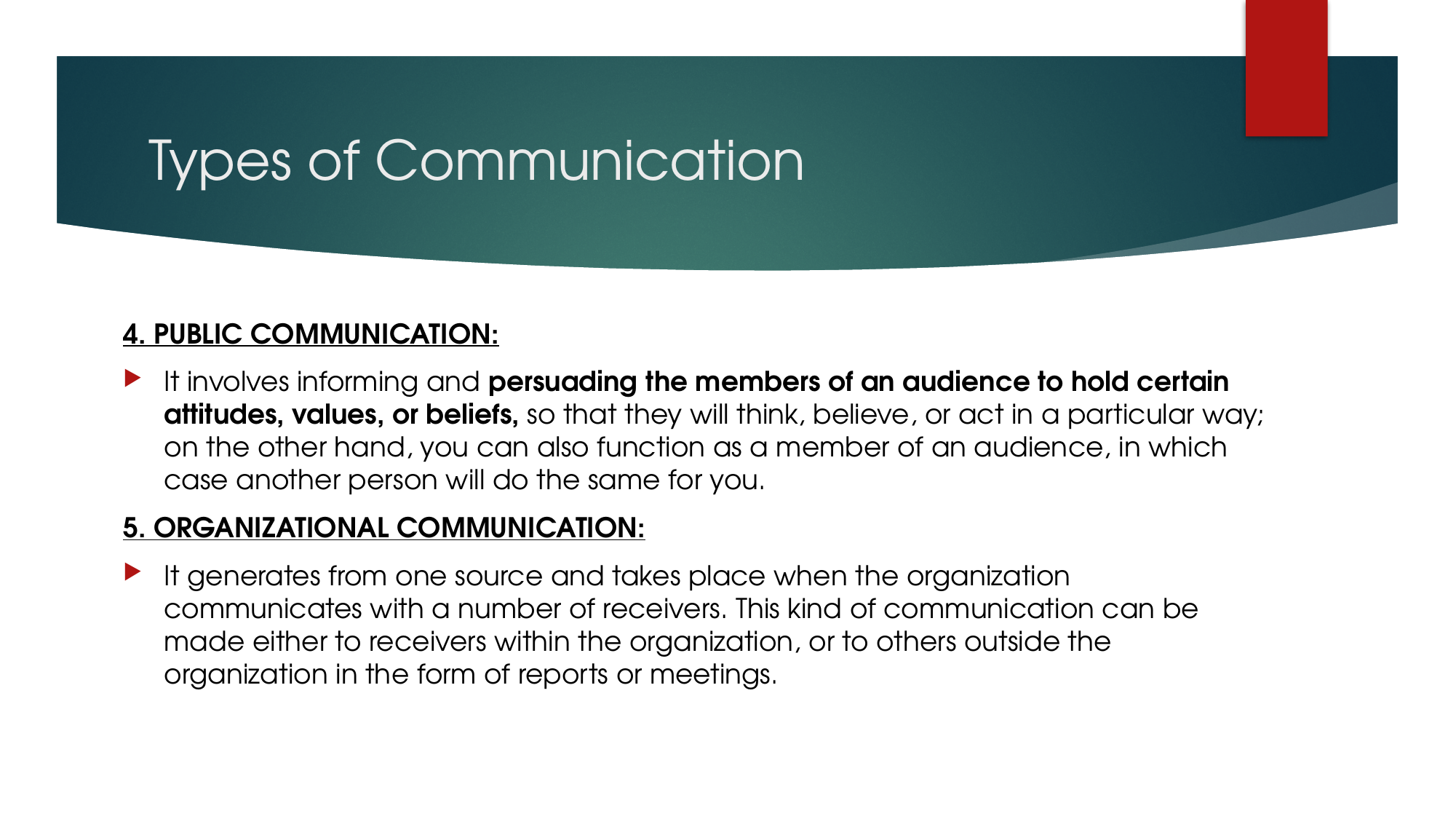

# Types of Communication
4. PUBLIC COMMUNICATION:
It involves informing and persuading the members of an audience to hold certain attitudes, values, or beliefs, so that they will think, believe, or act in a particular way; on the other hand, you can also function as a member of an audience, in which case another person will do the same for you.
5. ORGANIZATIONAL COMMUNICATION:
It generates from one source and takes place when the organization communicates with a number of receivers. This kind of communication can be made either to receivers within the organization, or to others outside the organization in the form of reports or meetings.